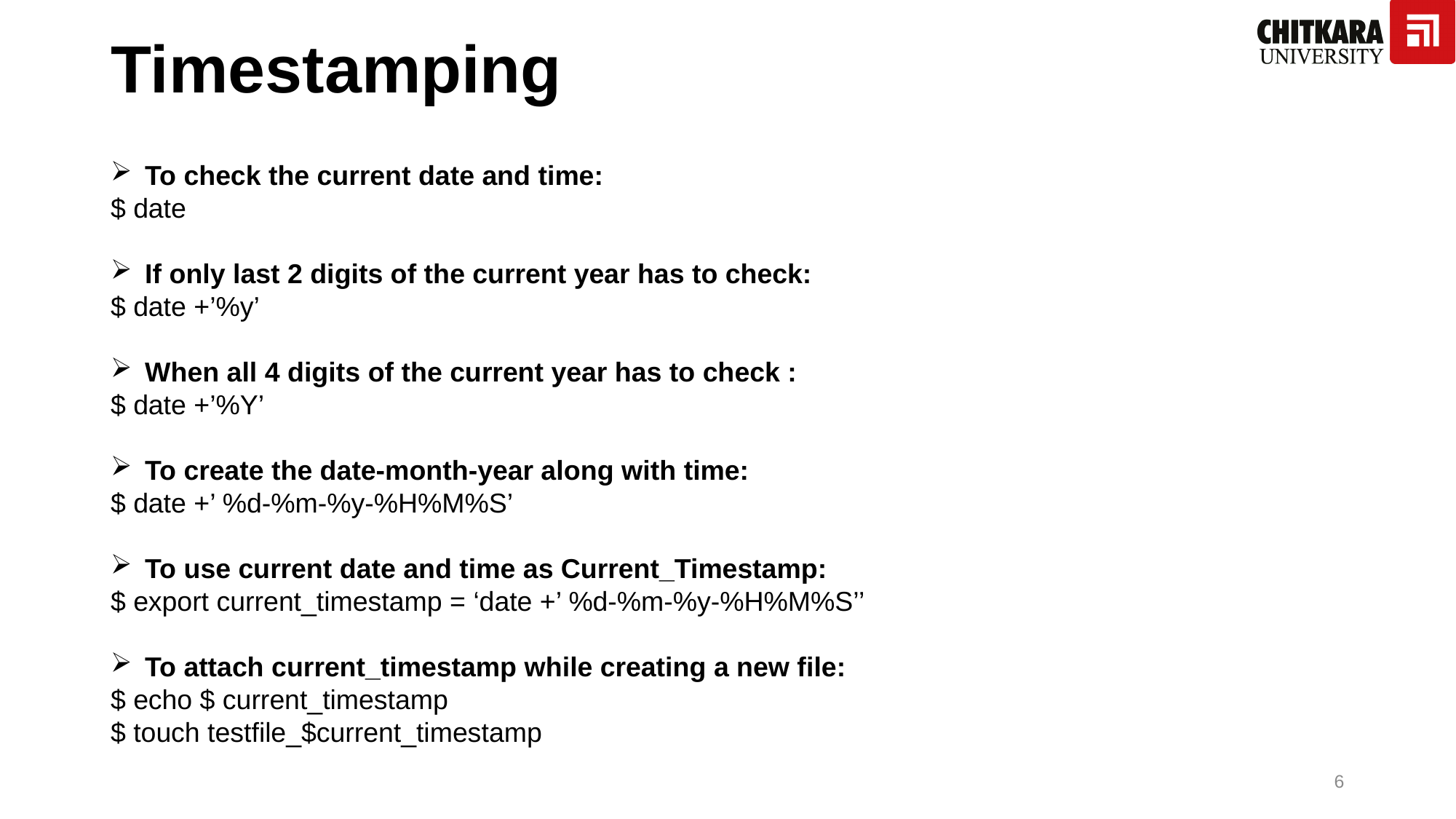

# Timestamping
To check the current date and time:
$ date

If only last 2 digits of the current year has to check:
$ date +’%y’

When all 4 digits of the current year has to check :
$ date +’%Y’

To create the date-month-year along with time:
$ date +’ %d-%m-%y-%H%M%S’

To use current date and time as Current_Timestamp:
$ export current_timestamp = ‘date +’ %d-%m-%y-%H%M%S’’

To attach current_timestamp while creating a new file:
$ echo $ current_timestamp
$ touch testfile_$current_timestamp
6